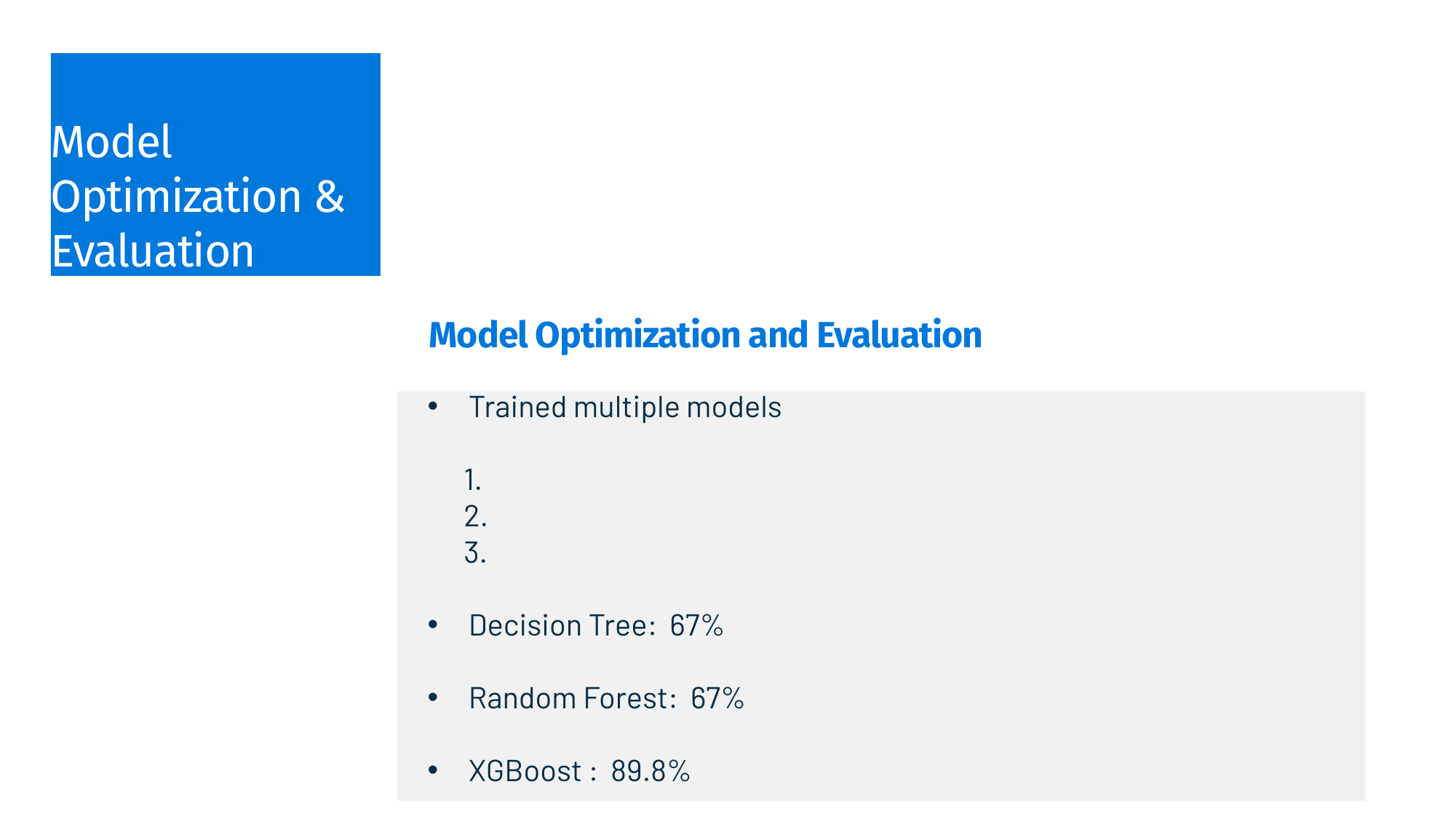

# Model Optimization & Evaluation
Model Optimization and Evaluation

Trained multiple models

      1.
      2.
      3.

Decision Tree:  67%

Random Forest:  67%

XGBoost :  89.8%